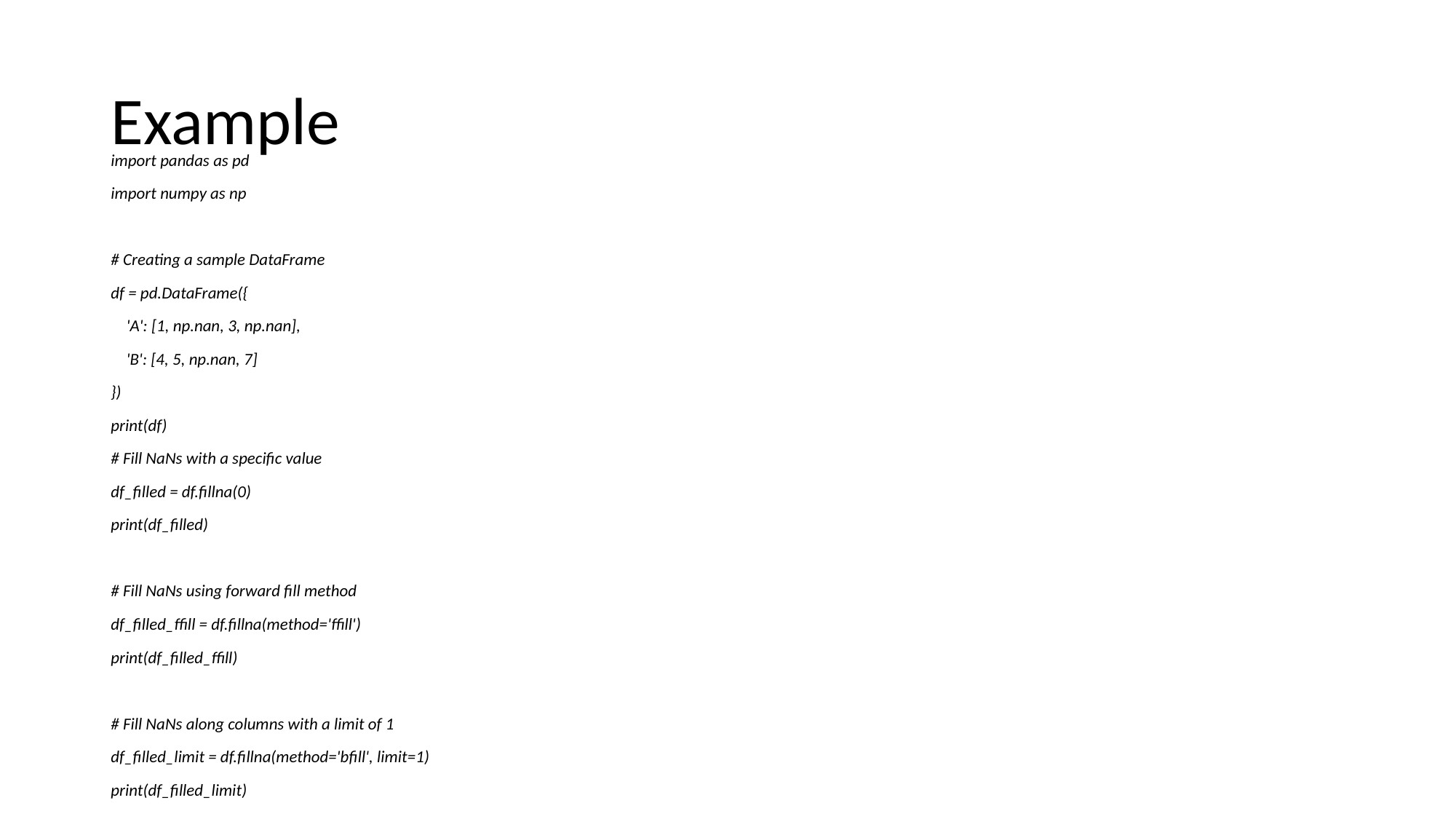

# Example
import pandas as pd
import numpy as np

# Creating a sample DataFrame
df = pd.DataFrame({
    'A': [1, np.nan, 3, np.nan],
    'B': [4, 5, np.nan, 7]
})
print(df)
# Fill NaNs with a specific value
df_filled = df.fillna(0)
print(df_filled)

# Fill NaNs using forward fill method
df_filled_ffill = df.fillna(method='ffill')
print(df_filled_ffill)

# Fill NaNs along columns with a limit of 1
df_filled_limit = df.fillna(method='bfill', limit=1)
print(df_filled_limit)